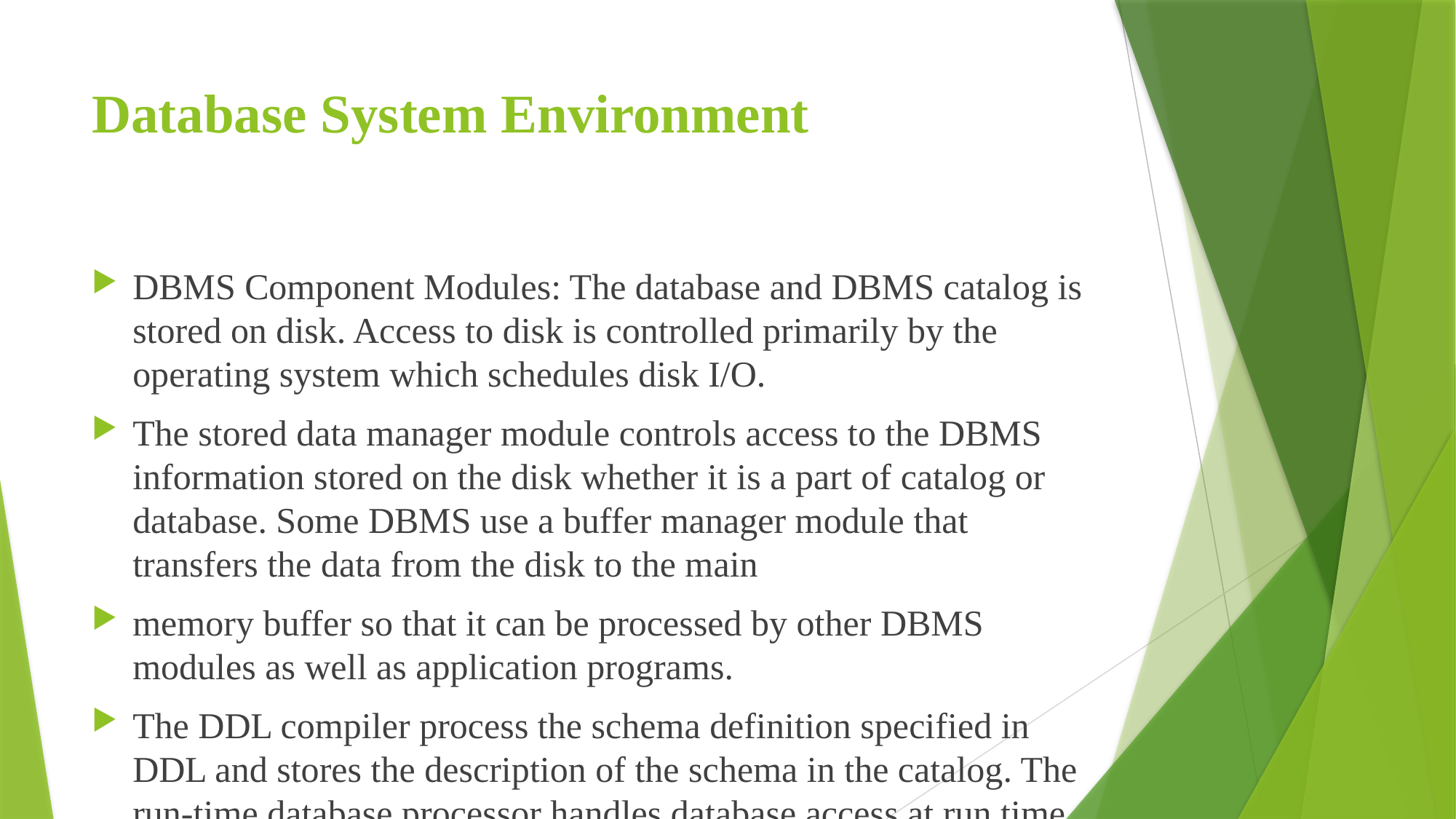

# Database System Environment
DBMS Component Modules: The database and DBMS catalog is stored on disk. Access to disk is controlled primarily by the operating system which schedules disk I/O.
The stored data manager module controls access to the DBMS information stored on the disk whether it is a part of catalog or database. Some DBMS use a buffer manager module that transfers the data from the disk to the main
memory buffer so that it can be processed by other DBMS modules as well as application programs.
The DDL compiler process the schema definition specified in DDL and stores the description of the schema in the catalog. The run-time database processor handles database access at run time. It receives retrieval and updates operation and carries them on the database.